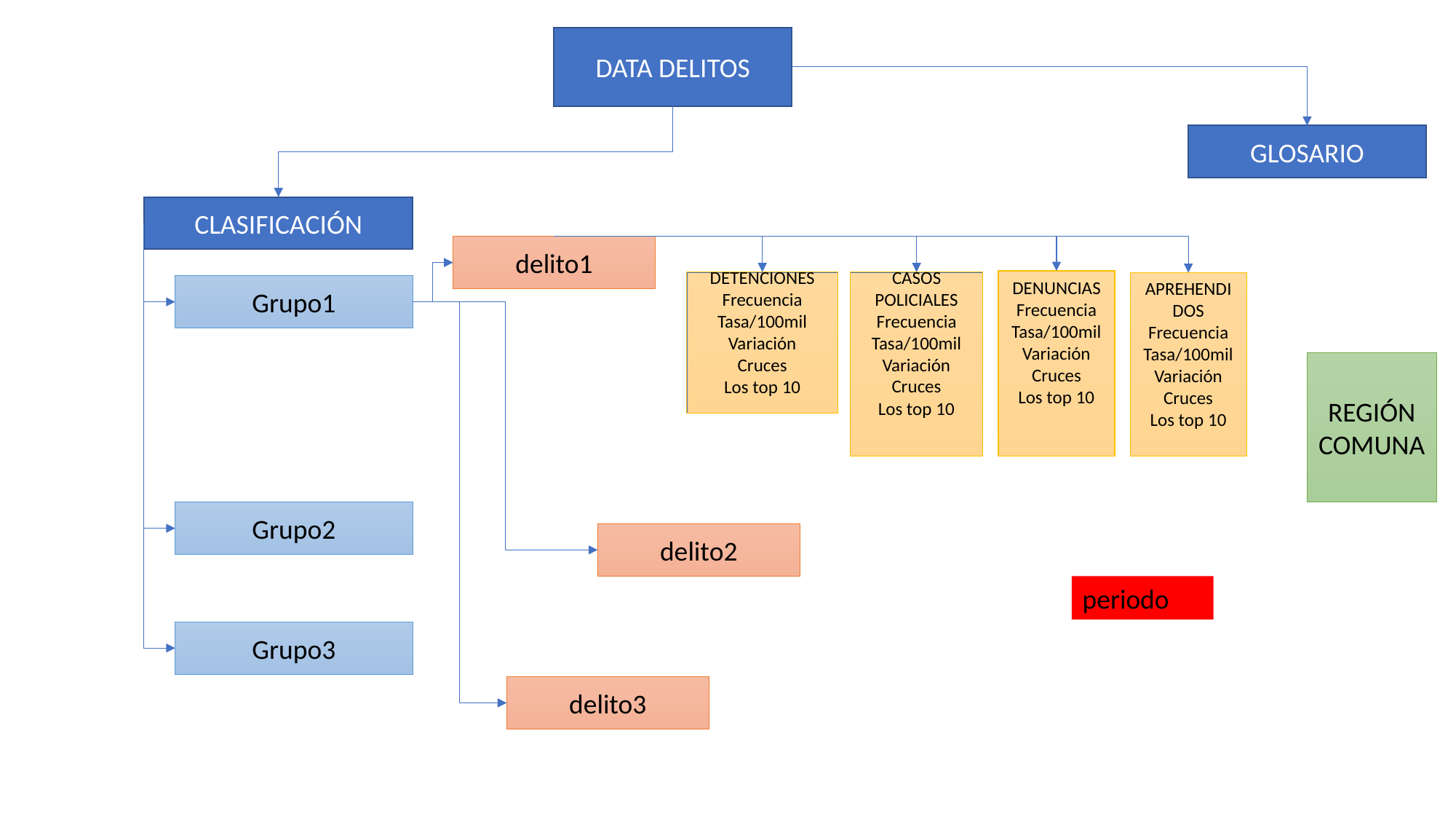

DATA DELITOS
GLOSARIO
CLASIFICACIÓN
delito1
DENUNCIAS
Frecuencia
Tasa/100mil
Variación
Cruces
Los top 10

DETENCIONES
Frecuencia
Tasa/100mil
Variación
Cruces
Los top 10

CASOS POLICIALES
Frecuencia
Tasa/100mil
Variación
Cruces
Los top 10

APREHENDIDOS
Frecuencia
Tasa/100mil
Variación
Cruces
Los top 10

Grupo1
REGIÓN
COMUNA
Grupo2
delito2
periodo
Grupo3
delito3